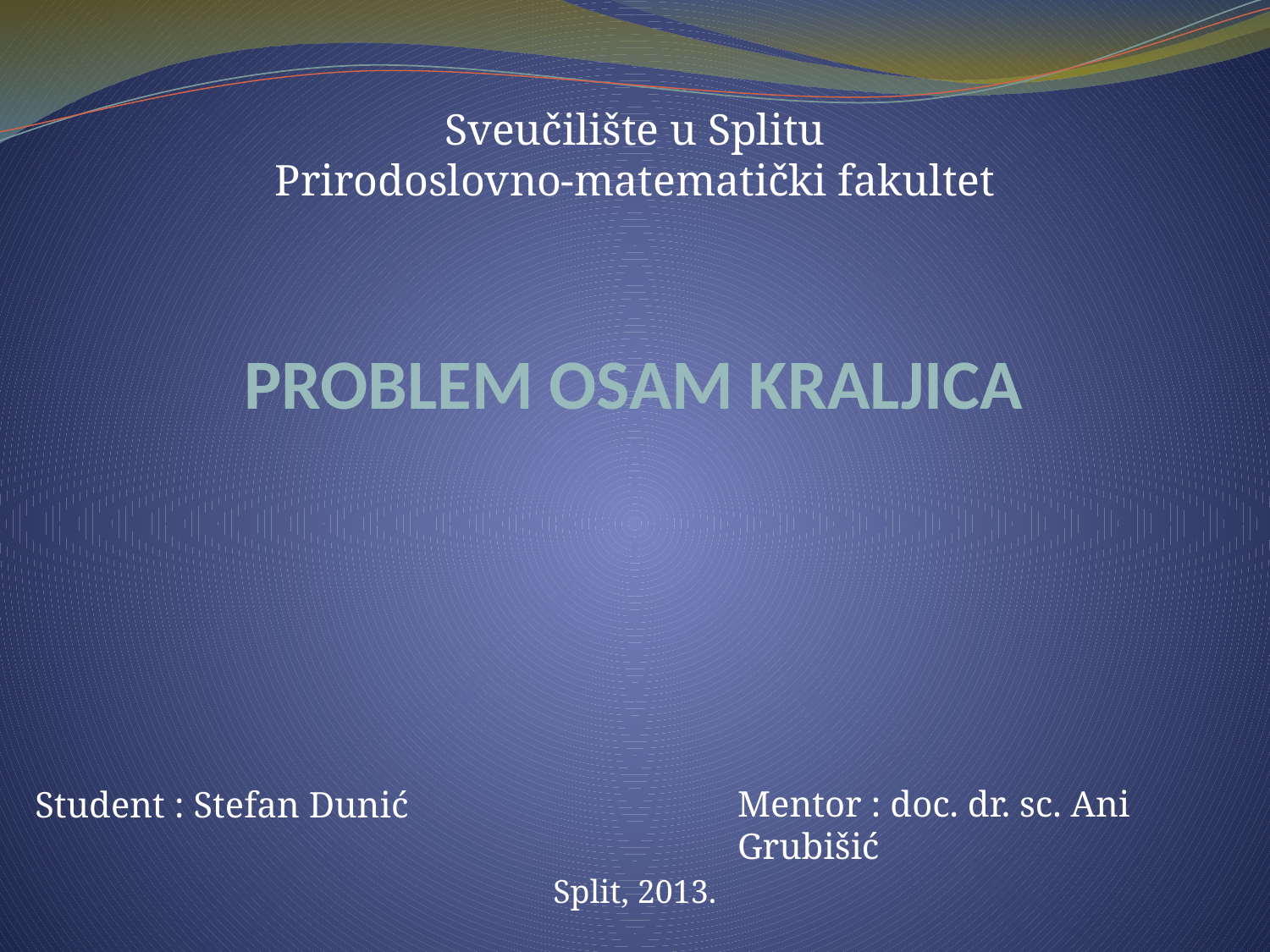

Sveučilište u Splitu
Prirodoslovno-matematički fakultet
# PROBLEM OSAM KRALJICA
Student : Stefan Dunić
Mentor : doc. dr. sc. Ani Grubišić
Split, 2013.